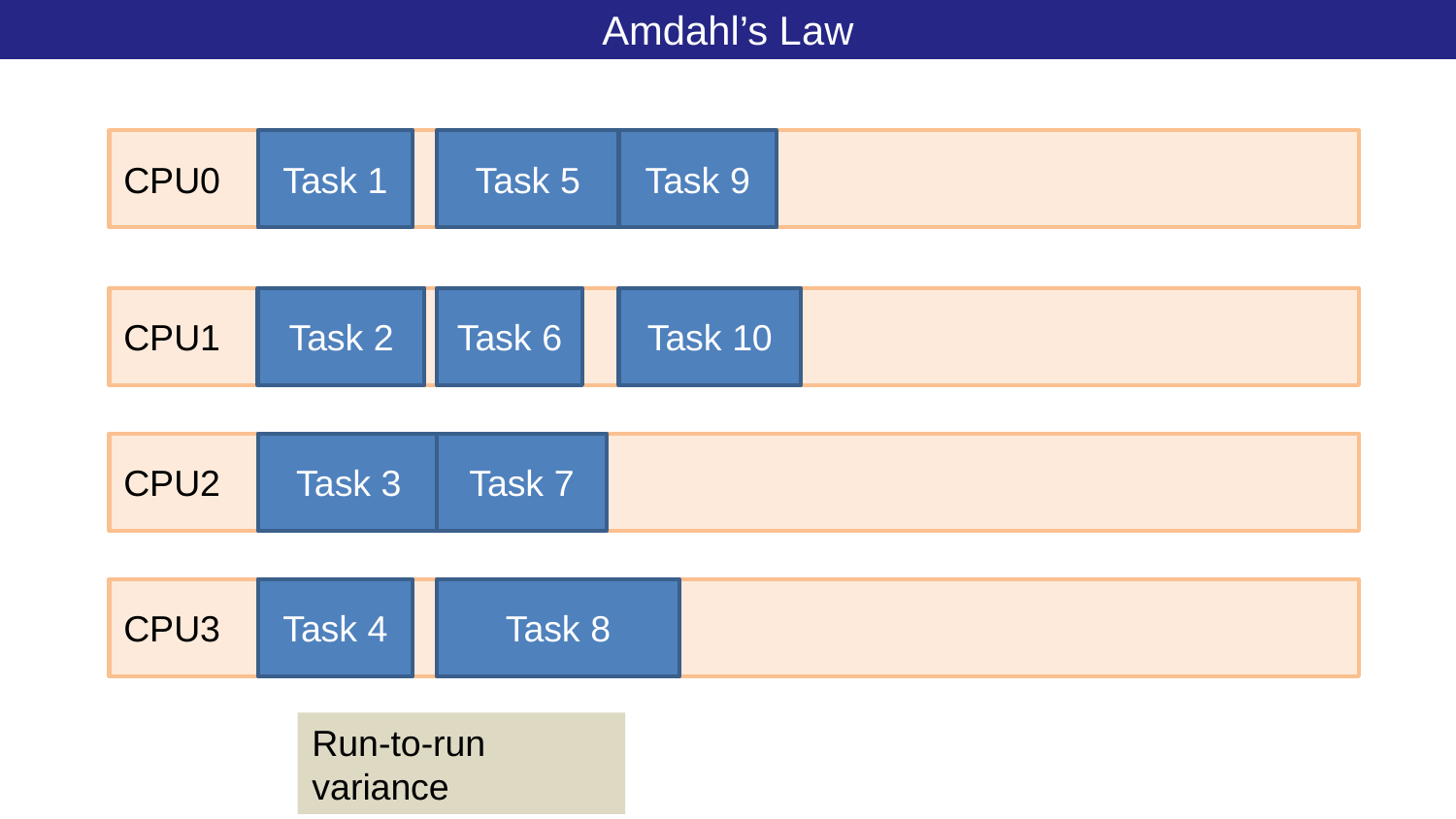

# Amdahl’s Law
10
CPU0
Task 1
Task 5
Task 9
CPU1
Task 2
Task 6
Task 10
CPU2
Task 3
Task 7
CPU3
Task 4
Task 8
Run-to-run variance